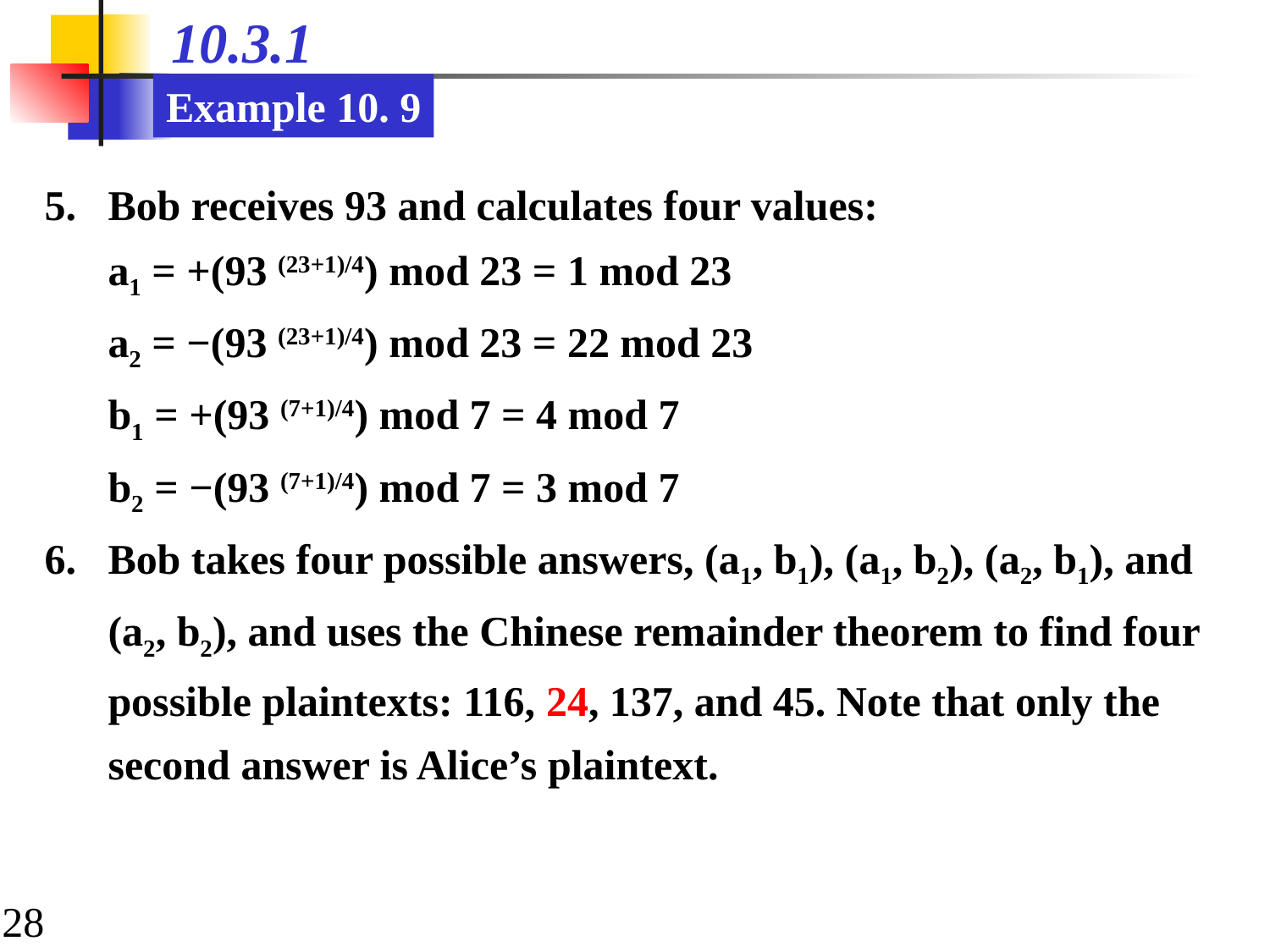

10.3.1  Continued

Example 10. 9
Bob receives 93 and calculates four values:
a1 = +(93 (23+1)/4) mod 23 = 1 mod 23
a2 = −(93 (23+1)/4) mod 23 = 22 mod 23
b1 = +(93 (7+1)/4) mod 7 = 4 mod 7
b2 = −(93 (7+1)/4) mod 7 = 3 mod 7
Bob takes four possible answers, (a1, b1), (a1, b2), (a2, b1), and (a2, b2), and uses the Chinese remainder theorem to find four possible plaintexts: 116, 24, 137, and 45. Note that only the second answer is Alice’s plaintext.
28